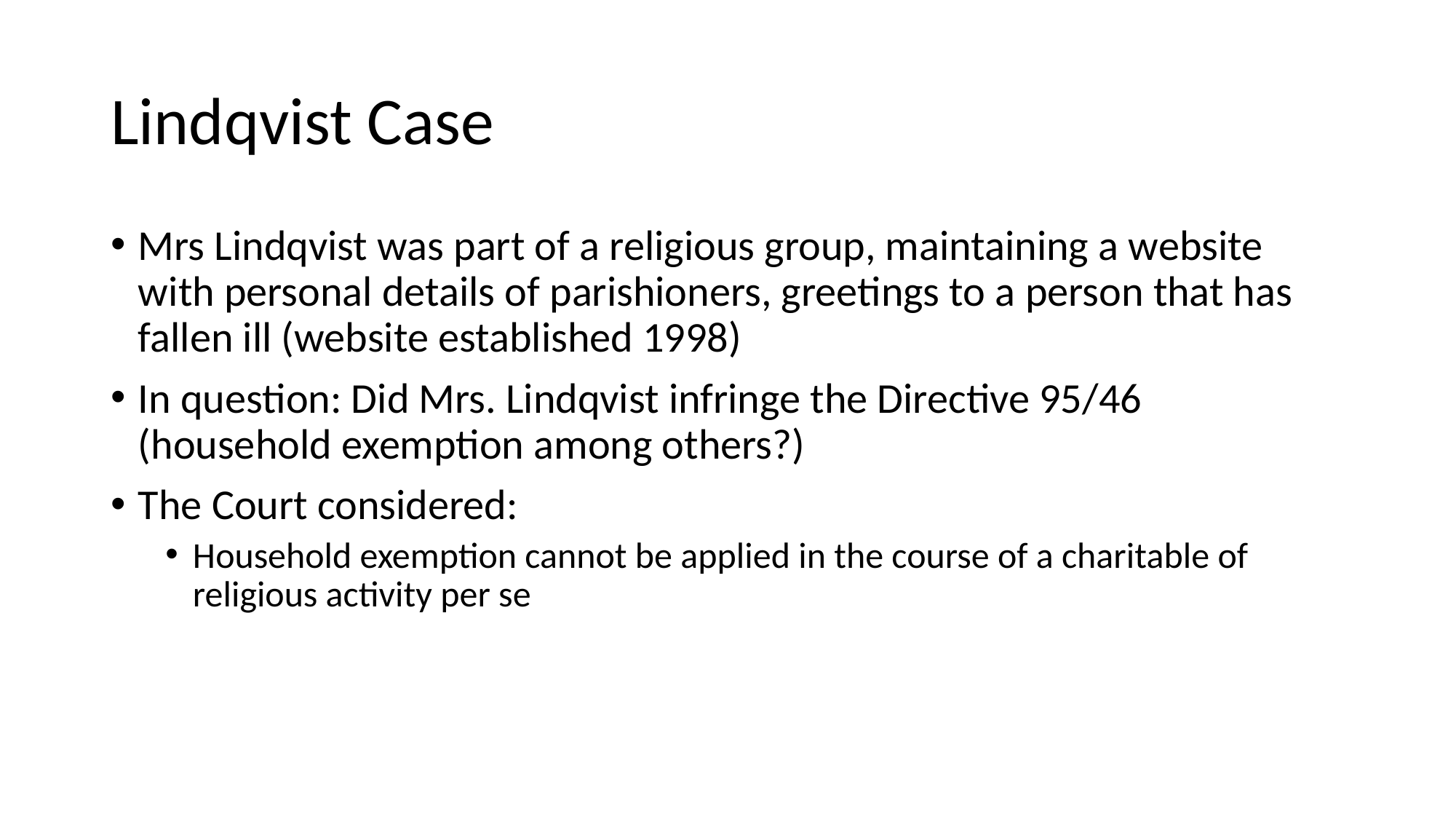

# Lindqvist Case
Mrs Lindqvist was part of a religious group, maintaining a website with personal details of parishioners, greetings to a person that has fallen ill (website established 1998)
In question: Did Mrs. Lindqvist infringe the Directive 95/46 (household exemption among others?)
The Court considered:
Household exemption cannot be applied in the course of a charitable of religious activity per se